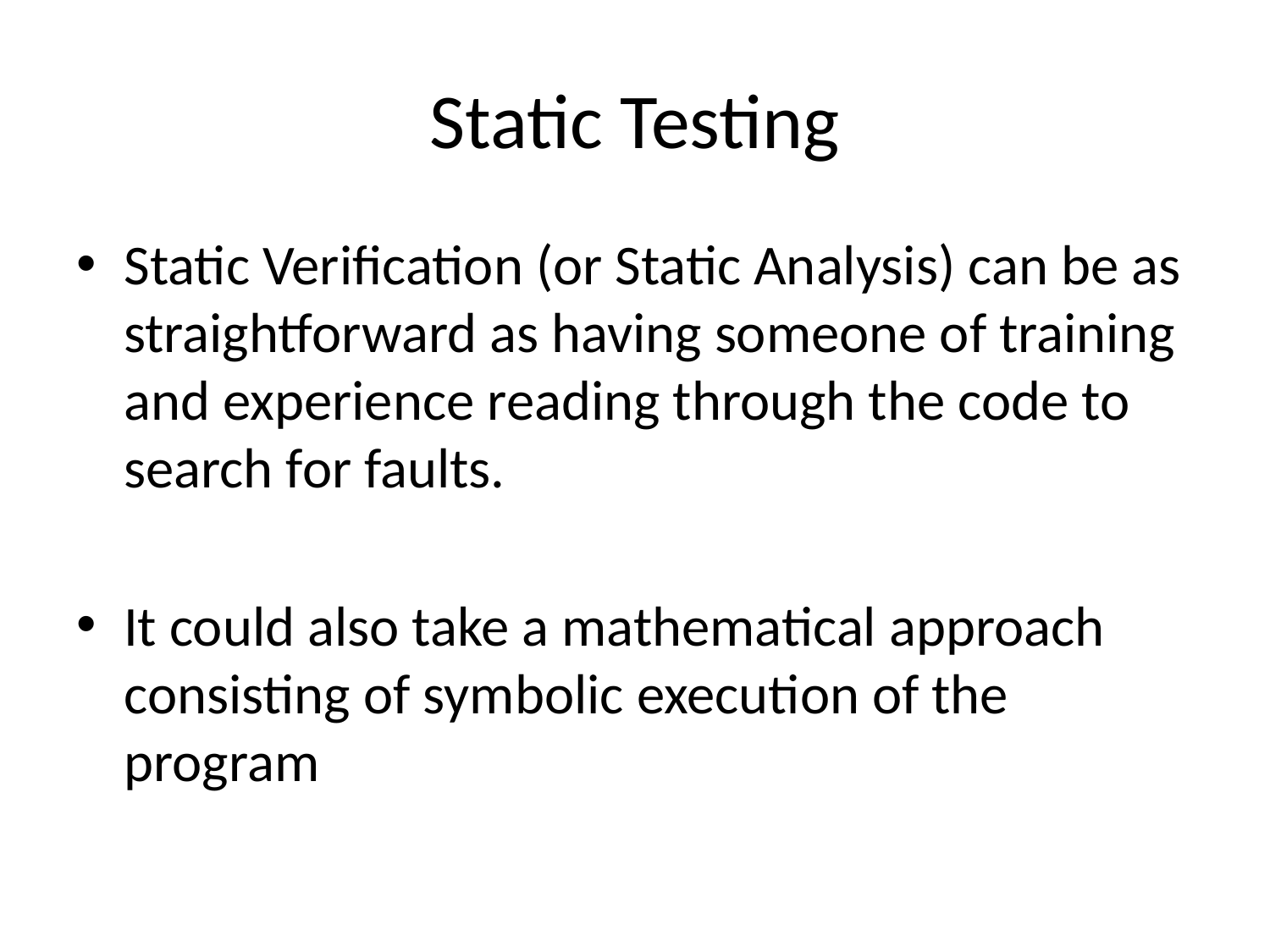

# Static Testing
Static Verification (or Static Analysis) can be as straightforward as having someone of training and experience reading through the code to search for faults.

It could also take a mathematical approach consisting of symbolic execution of the program